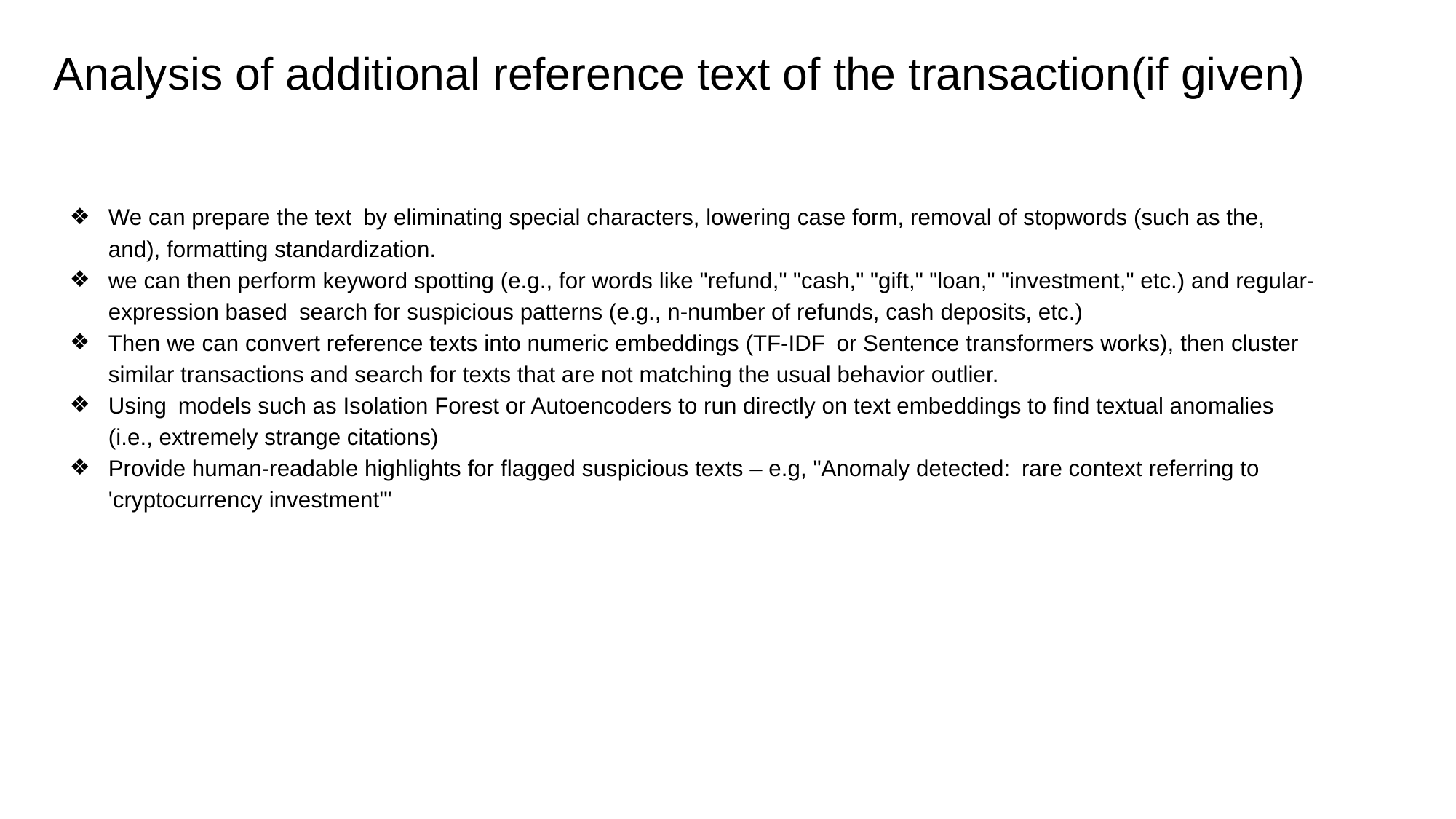

# Analysis of additional reference text of the transaction(if given)
We can prepare the text by eliminating special characters, lowering case form, removal of stopwords (such as the, and), formatting standardization.
we can then perform keyword spotting (e.g., for words like "refund," "cash," "gift," "loan," "investment," etc.) and regular-expression based search for suspicious patterns (e.g., n-number of refunds, cash deposits, etc.)
Then we can convert reference texts into numeric embeddings (TF-IDF or Sentence transformers works), then cluster similar transactions and search for texts that are not matching the usual behavior outlier.
Using models such as Isolation Forest or Autoencoders to run directly on text embeddings to find textual anomalies (i.e., extremely strange citations)
Provide human-readable highlights for flagged suspicious texts – e.g, "Anomaly detected: rare context referring to 'cryptocurrency investment'"